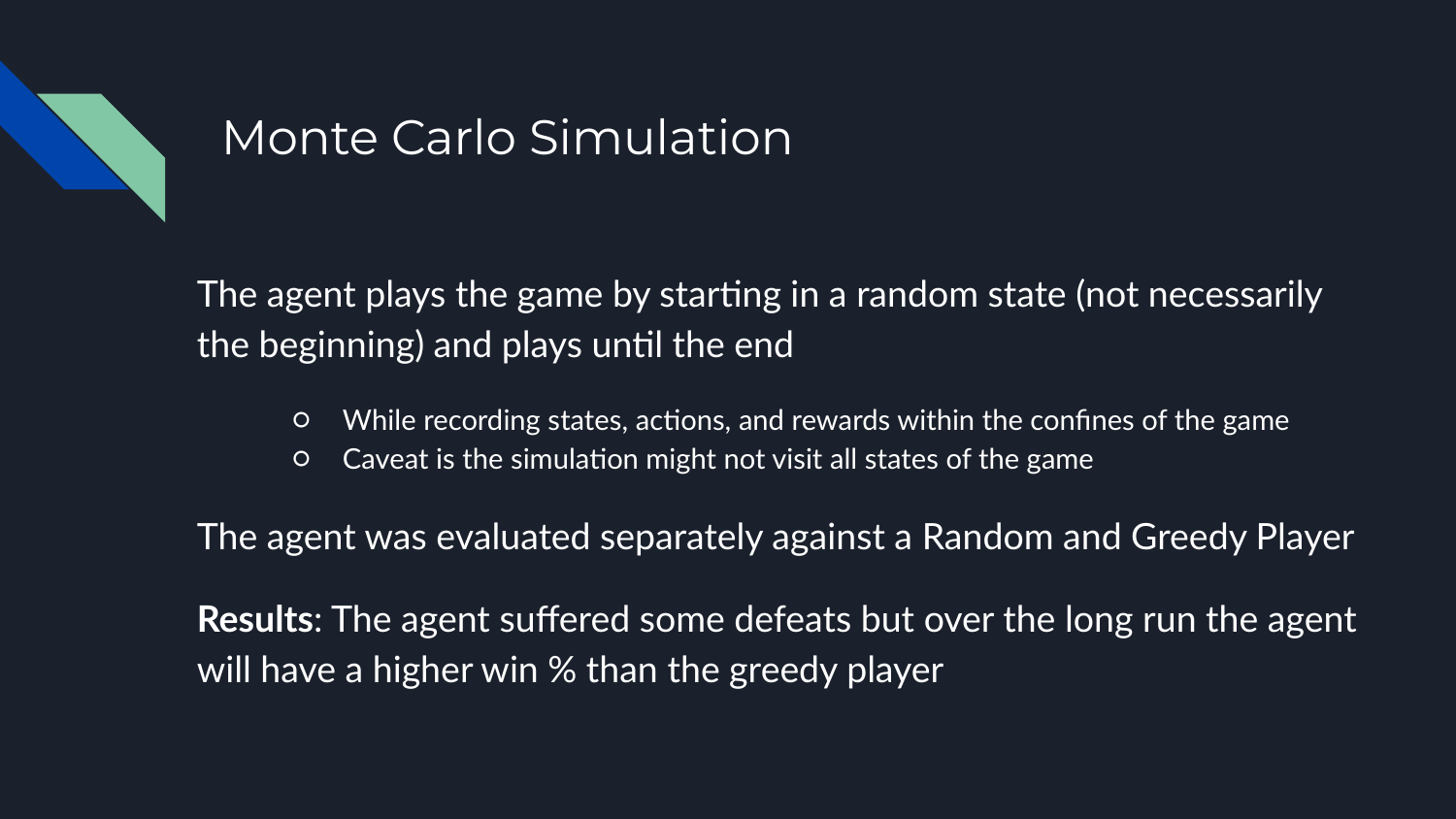

# Monte Carlo Simulation
The agent plays the game by starting in a random state (not necessarily the beginning) and plays until the end
While recording states, actions, and rewards within the confines of the game
Caveat is the simulation might not visit all states of the game
The agent was evaluated separately against a Random and Greedy Player
Results: The agent suffered some defeats but over the long run the agent will have a higher win % than the greedy player